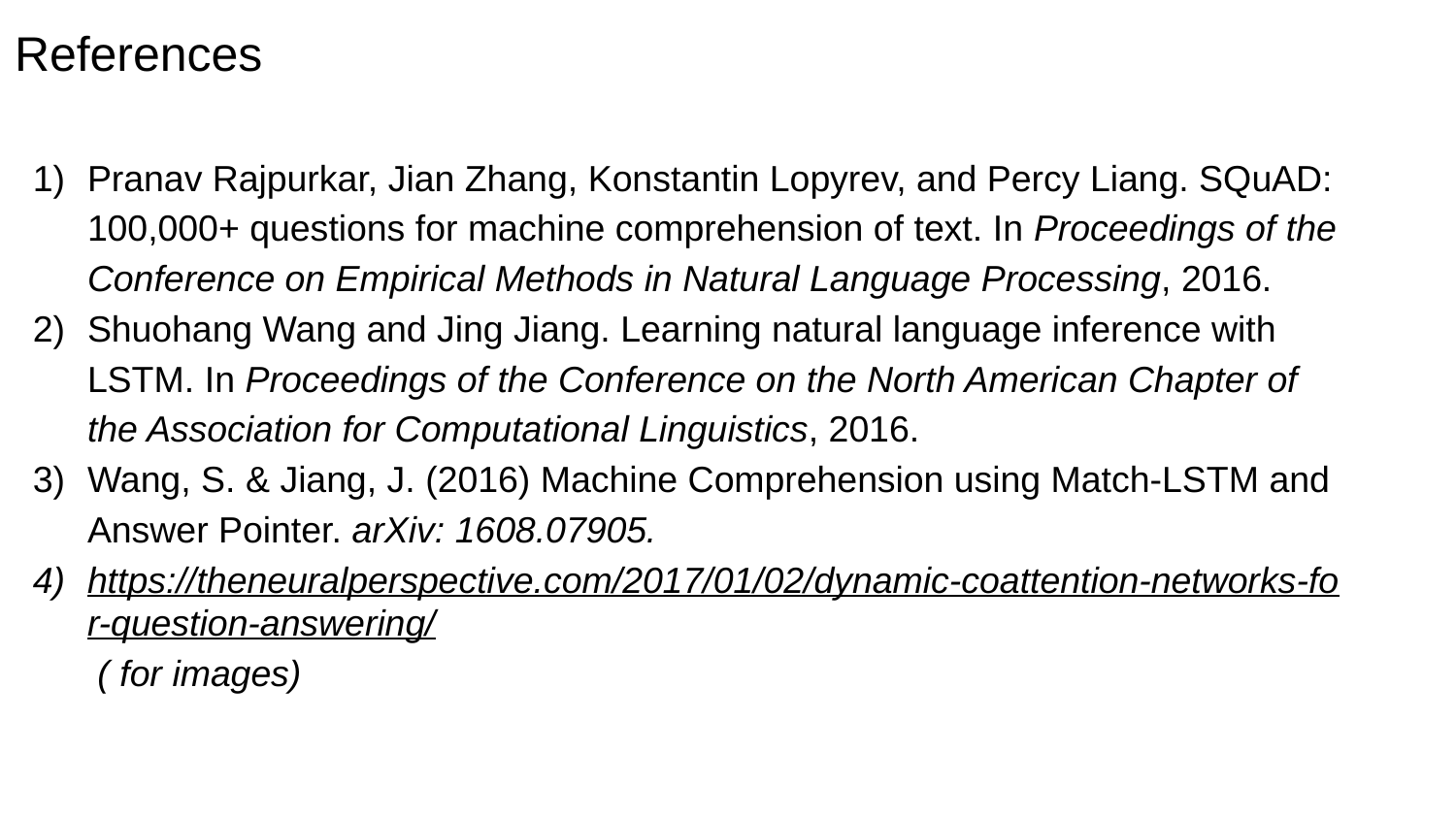

References

Pranav Rajpurkar, Jian Zhang, Konstantin Lopyrev, and Percy Liang. SQuAD: 100,000+ questions for machine comprehension of text. In Proceedings of the Conference on Empirical Methods in Natural Language Processing, 2016.
Shuohang Wang and Jing Jiang. Learning natural language inference with LSTM. In Proceedings of the Conference on the North American Chapter of the Association for Computational Linguistics, 2016.
Wang, S. & Jiang, J. (2016) Machine Comprehension using Match-LSTM and Answer Pointer. arXiv: 1608.07905.
https://theneuralperspective.com/2017/01/02/dynamic-coattention-networks-for-question-answering/ ( for images)